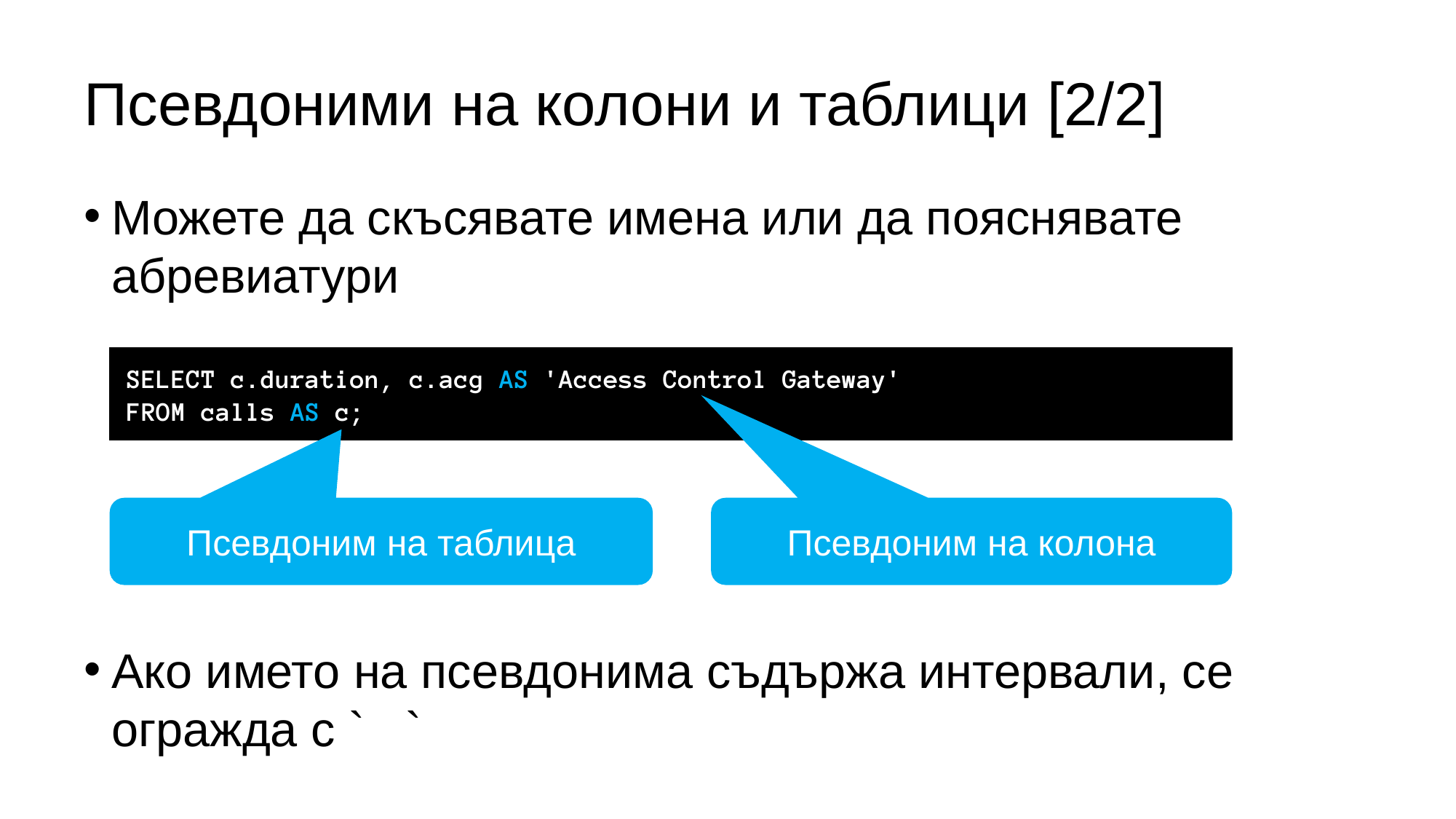

# Псевдоними на колони и таблици [2/2]
Можете да скъсявате имена или да пояснявате абревиатури
Ако името на псевдонима съдържа интервали, се огражда с `   `
SELECT c.duration, c.acg AS 'Access Control Gateway'
FROM calls AS c;
Псевдоним на таблица
Псевдоним на колона